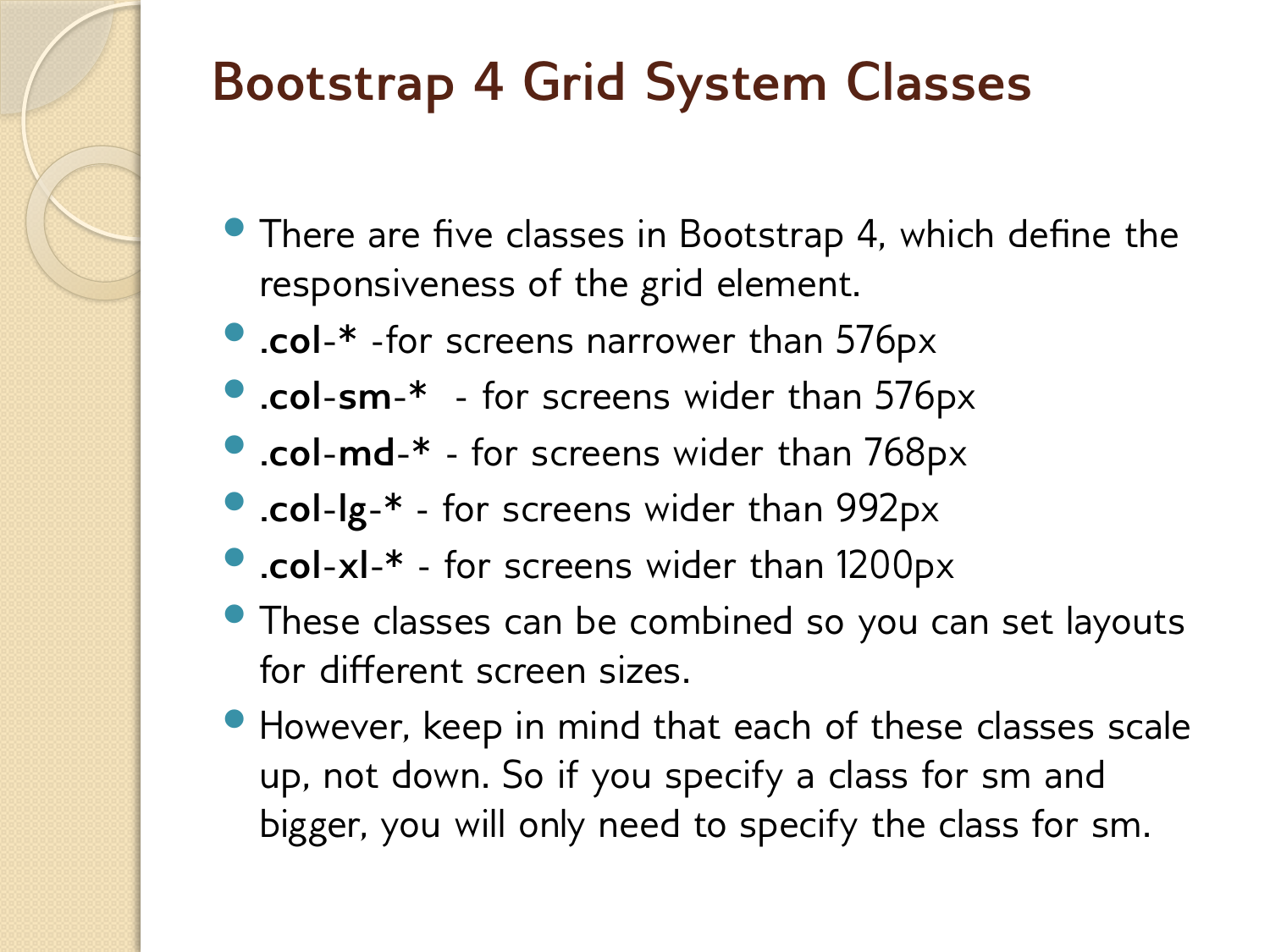

# Bootstrap 4 Grid System Classes
There are five classes in Bootstrap 4, which define the responsiveness of the grid element.
.col-* -for screens narrower than 576px
.col-sm-*  - for screens wider than 576px
.col-md-* - for screens wider than 768px
.col-lg-* - for screens wider than 992px
.col-xl-* - for screens wider than 1200px
These classes can be combined so you can set layouts for different screen sizes.
However, keep in mind that each of these classes scale up, not down. So if you specify a class for sm and bigger, you will only need to specify the class for sm.